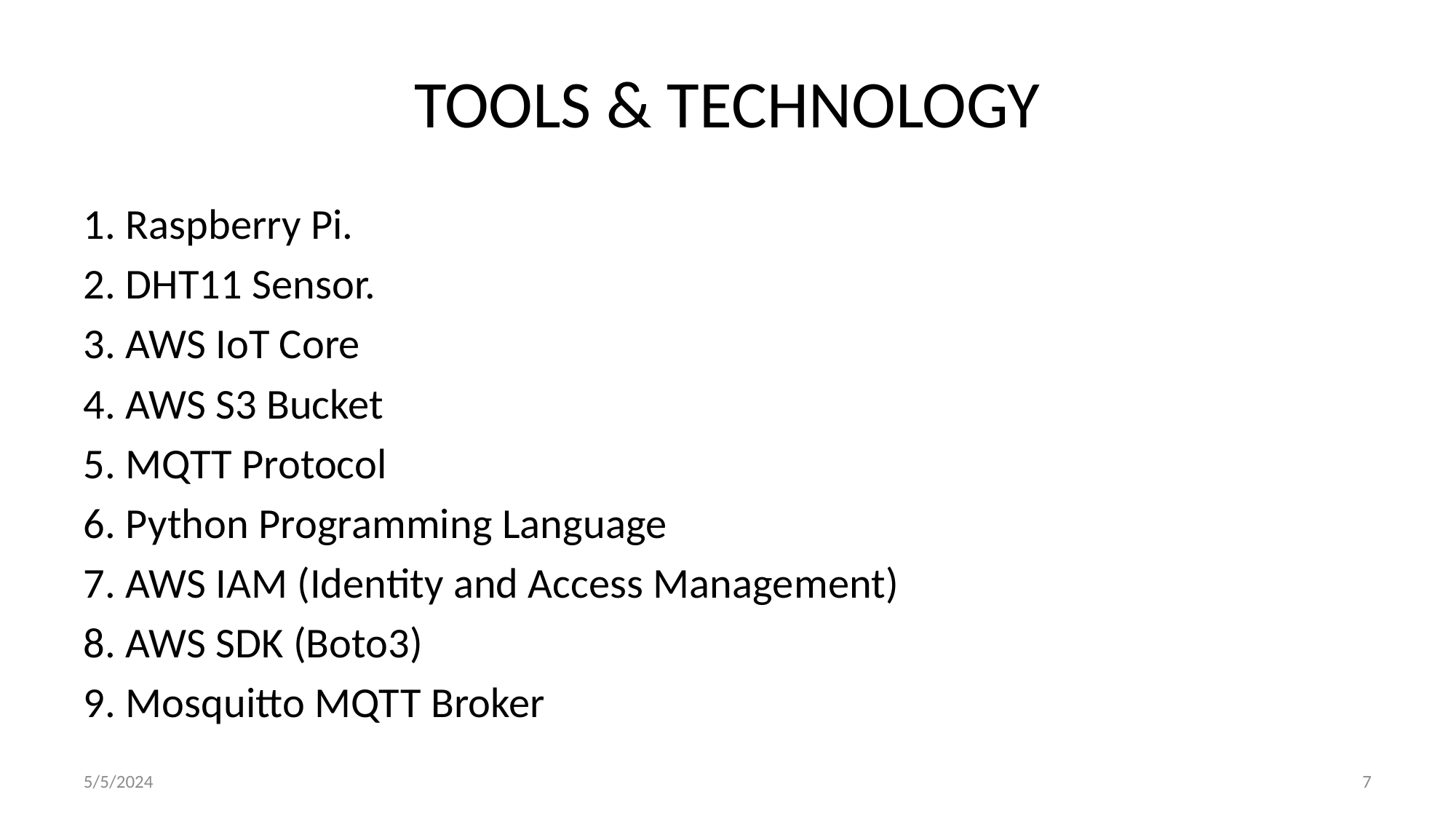

# TOOLS & TECHNOLOGY
1. Raspberry Pi.
2. DHT11 Sensor.
3. AWS IoT Core
4. AWS S3 Bucket
5. MQTT Protocol
6. Python Programming Language
7. AWS IAM (Identity and Access Management)
8. AWS SDK (Boto3)
9. Mosquitto MQTT Broker

5/5/2024
7